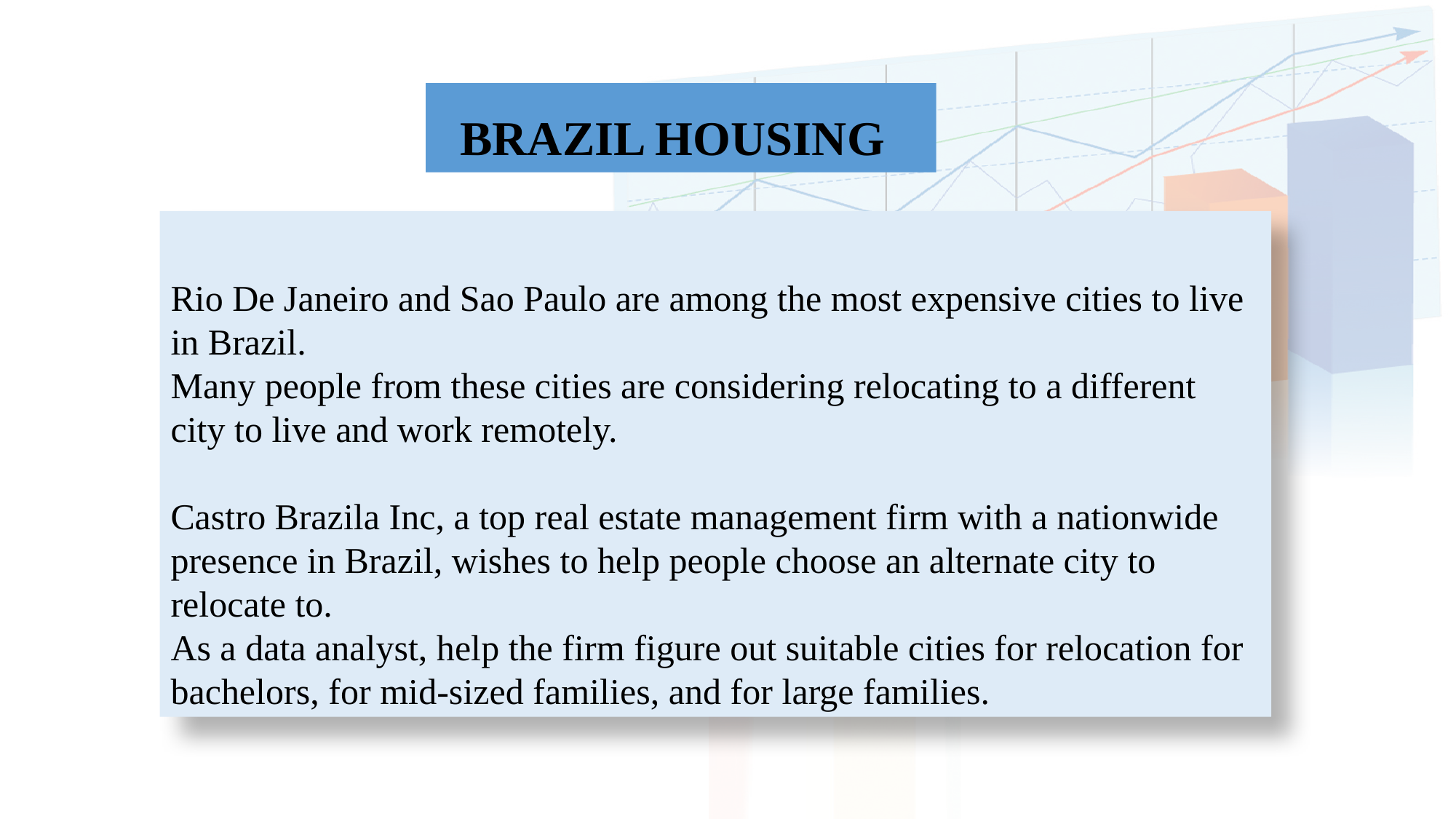

BRAZIL HOUSING

Rio De Janeiro and Sao Paulo are among the most expensive cities to live in Brazil.
Many people from these cities are considering relocating to a different city to live and work remotely.

Castro Brazila Inc, a top real estate management firm with a nationwide presence in Brazil, wishes to help people choose an alternate city to relocate to.
As a data analyst, help the firm figure out suitable cities for relocation for bachelors, for mid-sized families, and for large families.